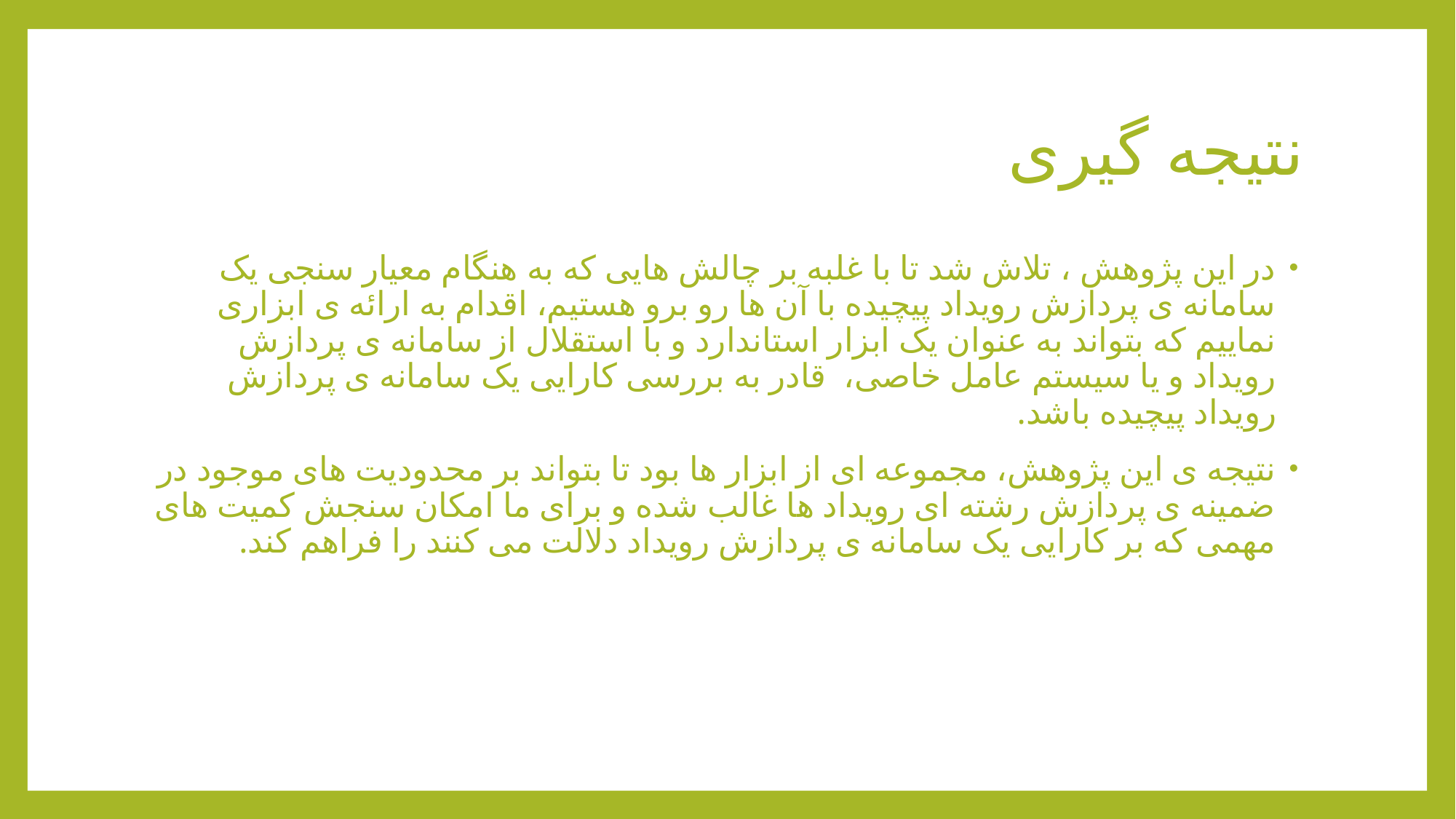

# نتیجه گیری
در این پژوهش ، تلاش شد تا با غلبه بر چالش هایی که به هنگام معیار سنجی یک سامانه ی پردازش رویداد پیچیده با آن ها رو برو هستیم، اقدام به ارائه ی ابزاری نماییم که بتواند به عنوان یک ابزار استاندارد و با استقلال از سامانه ی پردازش رویداد و یا سیستم عامل خاصی،  قادر به بررسی کارایی یک سامانه ی پردازش رویداد پیچیده باشد.
نتیجه ی این پژوهش، مجموعه ای از ابزار ها بود تا بتواند بر محدودیت های موجود در ضمینه ی پردازش رشته ای رویداد ها غالب شده و برای ما امکان سنجش کمیت های مهمی که بر کارایی یک سامانه ی پردازش رویداد دلالت می کنند را فراهم کند.